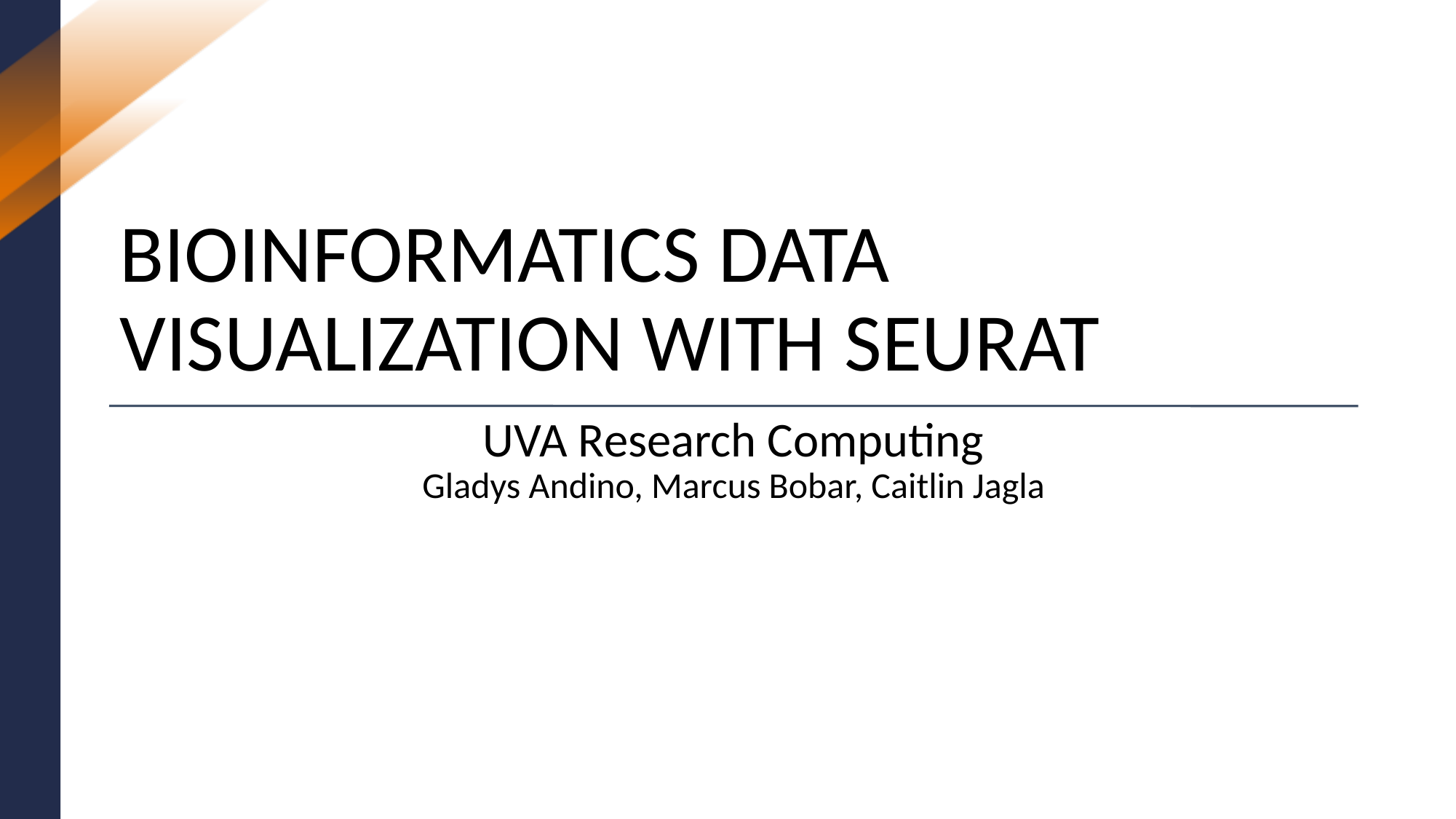

# Bioinformatics Data Visualization with Seurat
UVA Research Computing
Gladys Andino, Marcus Bobar, Caitlin Jagla